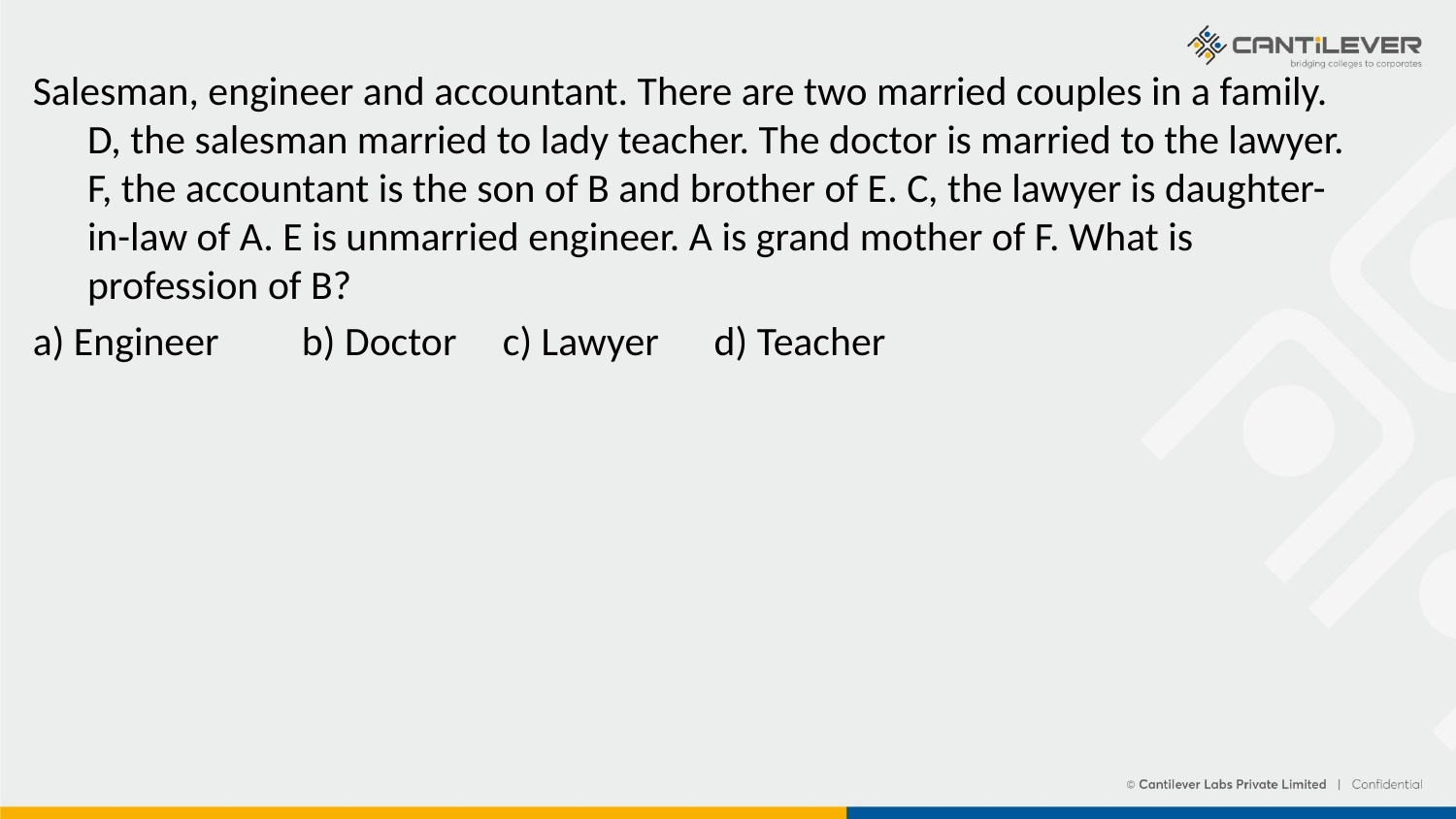

Salesman, engineer and accountant. There are two married couples in a family. D, the salesman married to lady teacher. The doctor is married to the lawyer. F, the accountant is the son of B and brother of E. C, the lawyer is daughter-in-law of A. E is unmarried engineer. A is grand mother of F. What is profession of B?
a) Engineer         b) Doctor     c) Lawyer      d) Teacher